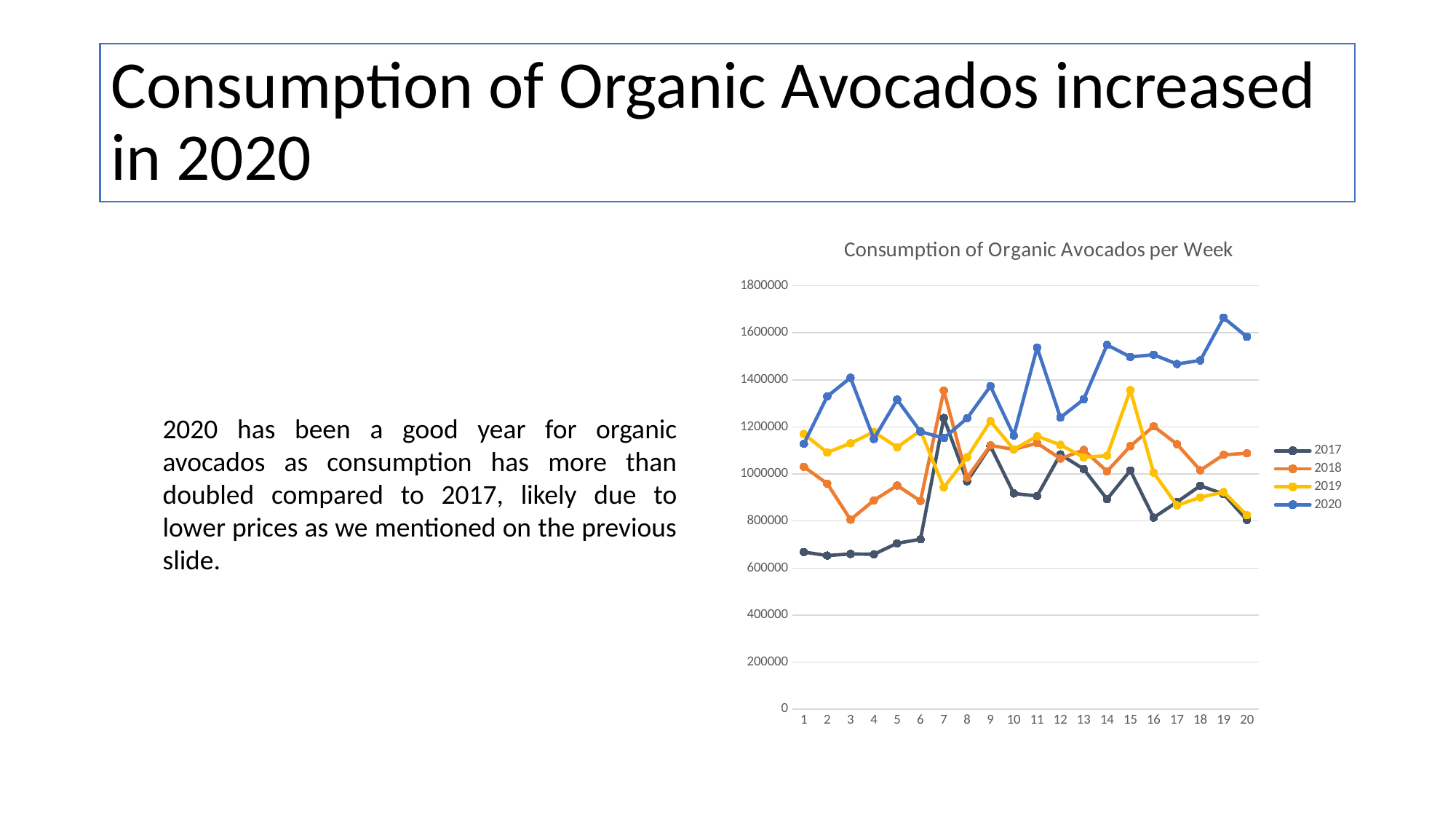

# Consumption of Organic Avocados increased in 2020

### Chart: Consumption of Organic Avocados per Week

| Category | 2017 | 2018 | 2019 | 2020 |
|---|---|---|---|---|
| 1 | 668205.0699999998 | 1030471.5099999998 | 1170020.49 | 1128379.5299999998 |
| 2 | 653048.13 | 959089.84 | 1091286.6800000002 | 1329775.7999999996 |
| 3 | 660027.36 | 805600.3299999998 | 1130539.3399999999 | 1408811.3999999994 |
| 4 | 658484.4199999999 | 887493.8700000001 | 1178869.8399999996 | 1148960.9400000004 |
| 5 | 705360.2999999997 | 950708.21 | 1113638.0699999998 | 1315896.0600000005 |
| 6 | 722259.3500000001 | 885028.0700000001 | 1184249.83 | 1179769.1500000001 |
| 7 | 1238086.1699999997 | 1354374.42 | 942603.2600000001 | 1152476.06 |
| 8 | 969068.1 | 984420.2999999998 | 1071164.7000000002 | 1236996.7700000003 |
| 9 | 1118167.42 | 1121546.79 | 1224631.8 | 1373283.1400000004 |
| 10 | 917002.7000000002 | 1104342.1800000002 | 1104291.74 | 1163498.61 |
| 11 | 906468.11 | 1130877.3399999996 | 1160598.5700000005 | 1537159.4599999997 |
| 12 | 1083196.9100000001 | 1065371.1899999997 | 1123900.1800000002 | 1239830.7800000003 |
| 13 | 1020864.66 | 1102018.3000000003 | 1070871.2000000002 | 1317190.59 |
| 14 | 893133.7600000001 | 1011367.4700000001 | 1077601.4000000001 | 1548683.0599999996 |
| 15 | 1014672.2099999998 | 1118394.0299999998 | 1356331.0199999996 | 1497508.4699999995 |
| 16 | 814247.04 | 1202698.6500000001 | 1005612.37 | 1506857.7000000004 |
| 17 | 880578.0800000001 | 1126701.7200000002 | 866613.59 | 1467420.0 |
| 18 | 949900.2500000002 | 1015753.2400000001 | 900374.9200000002 | 1482671.0 |
| 19 | 914373.7599999999 | 1081383.66 | 922955.2500000002 | 1664141.0 |
| 20 | 804825.9500000002 | 1088018.6600000001 | 824780.26 | 1582880.0 |
2020 has been a good year for organic avocados as consumption has more than doubled compared to 2017, likely due to lower prices as we mentioned on the previous slide.